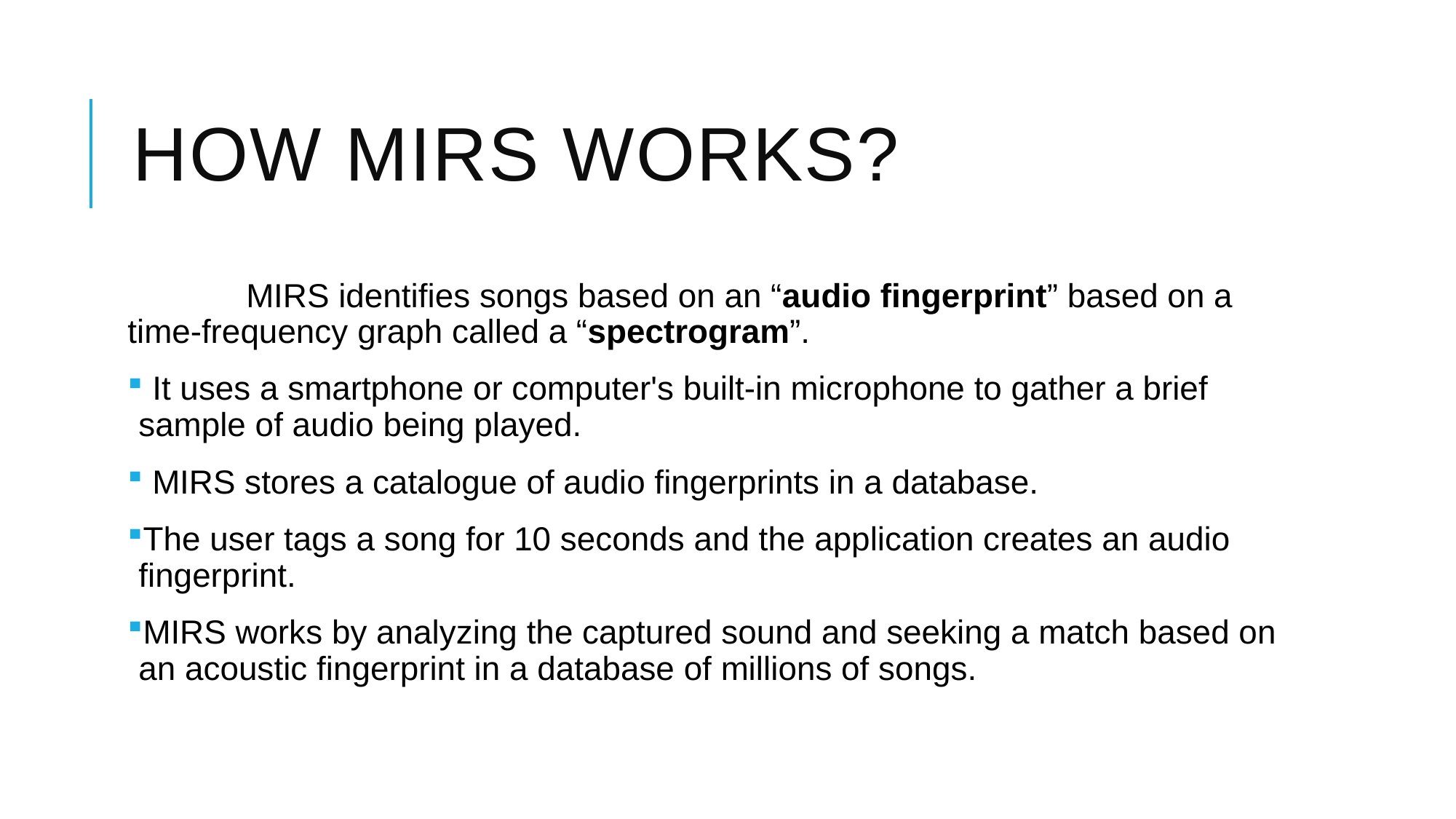

# How mirs works?
	 MIRS identifies songs based on an “audio fingerprint” based on a time-frequency graph called a “spectrogram”.
 It uses a smartphone or computer's built-in microphone to gather a brief sample of audio being played.
 MIRS stores a catalogue of audio fingerprints in a database.
The user tags a song for 10 seconds and the application creates an audio fingerprint.
MIRS works by analyzing the captured sound and seeking a match based on an acoustic fingerprint in a database of millions of songs.